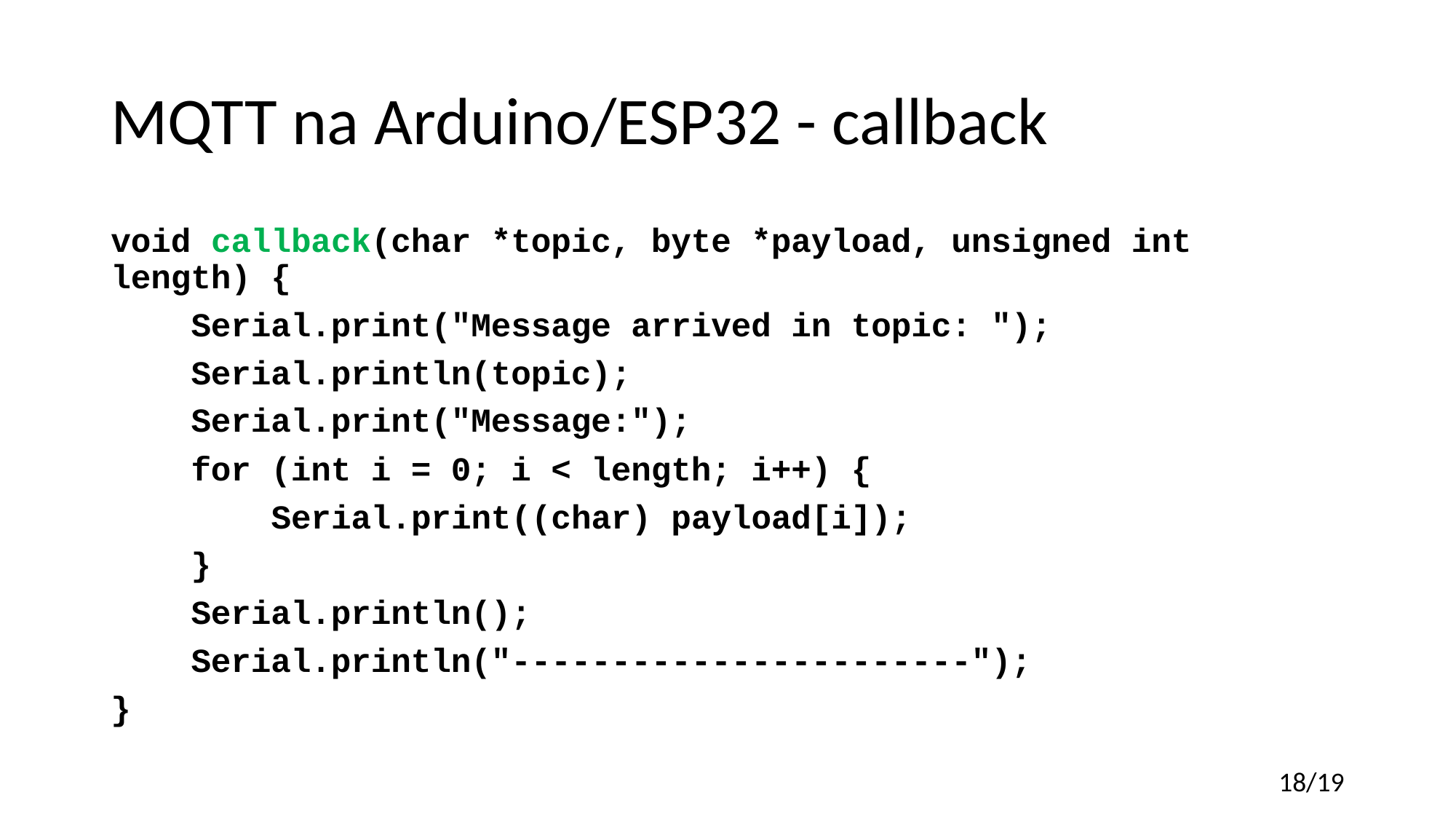

# MQTT na Arduino/ESP32 - callback
void callback(char *topic, byte *payload, unsigned int length) {
    Serial.print("Message arrived in topic: ");
    Serial.println(topic);
    Serial.print("Message:");
    for (int i = 0; i < length; i++) {
        Serial.print((char) payload[i]);
    }
    Serial.println();
    Serial.println("-----------------------");
}